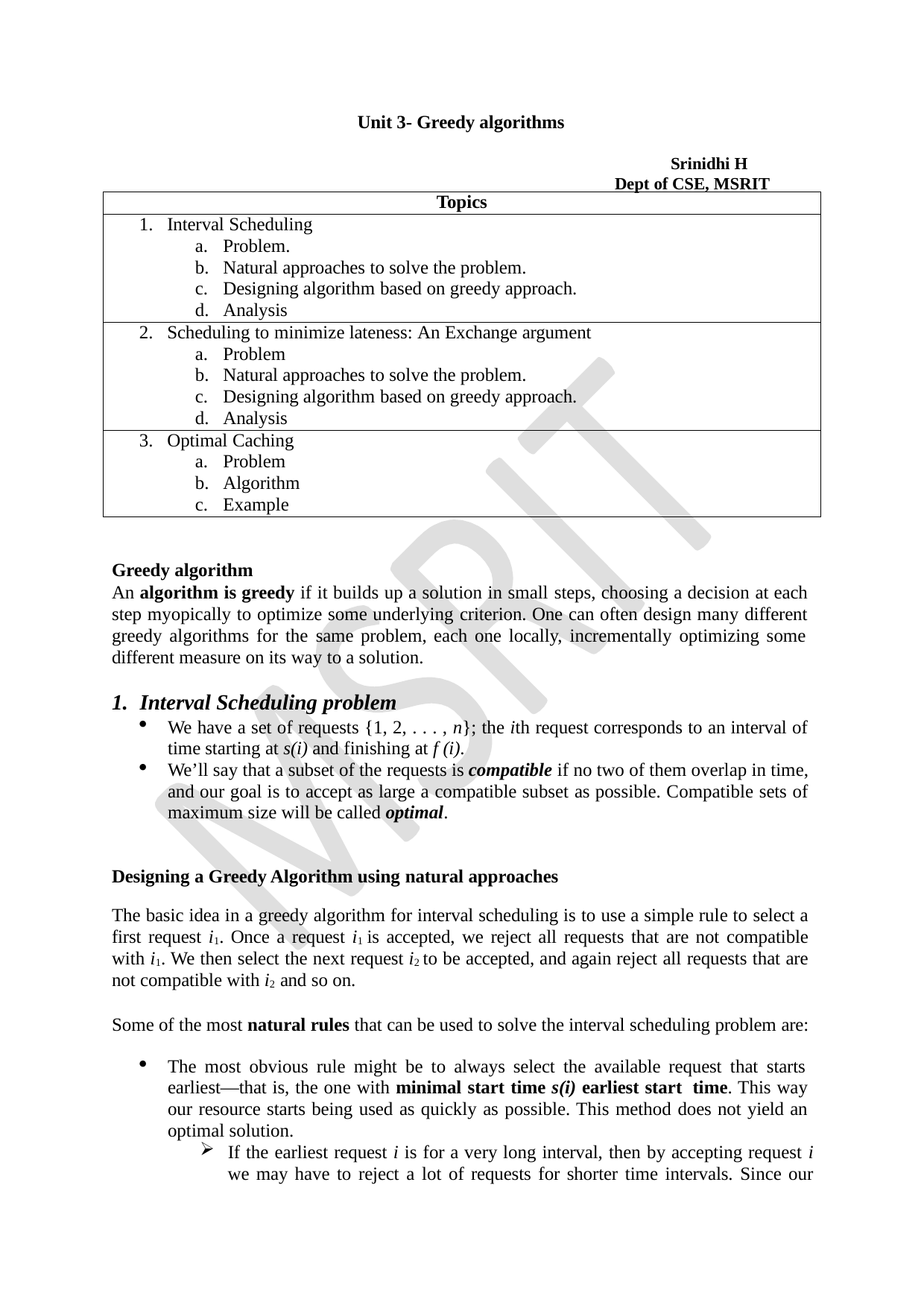

Unit 3- Greedy algorithms

Srinidhi H  Dept of CSE, MSRIT
| Topics |
| --- |
| Interval Scheduling Problem. Natural approaches to solve the problem. Designing algorithm based on greedy approach. Analysis |
| Scheduling to minimize lateness: An Exchange argument Problem Natural approaches to solve the problem. Designing algorithm based on greedy approach. Analysis |
| Optimal Caching Problem Algorithm Example |
Greedy algorithm
An algorithm is greedy if it builds up a solution in small steps, choosing a decision at each  step myopically to optimize some underlying criterion. One can often design many different  greedy algorithms for the same problem, each one locally, incrementally optimizing some  different measure on its way to a solution.

Interval Scheduling problem
We have a set of requests {1, 2, . . . , n}; the ith request corresponds to an interval of  time starting at s(i) and finishing at f (i).
We’ll say that a subset of the requests is compatible if no two of them overlap in time,  and our goal is to accept as large a compatible subset as possible. Compatible sets of  maximum size will be called optimal.

Designing a Greedy Algorithm using natural approaches
The basic idea in a greedy algorithm for interval scheduling is to use a simple rule to select a  first request i1. Once a request i1 is accepted, we reject all requests that are not compatible  with i1. We then select the next request i2 to be accepted, and again reject all requests that are  not compatible with i2 and so on.

Some of the most natural rules that can be used to solve the interval scheduling problem are:

The most obvious rule might be to always select the available request that starts  earliest—that is, the one with minimal start time s(i) earliest start time. This way  our resource starts being used as quickly as possible. This method does not yield an  optimal solution.
If the earliest request i is for a very long interval, then by accepting request i
we may have to reject a lot of requests for shorter time intervals. Since our